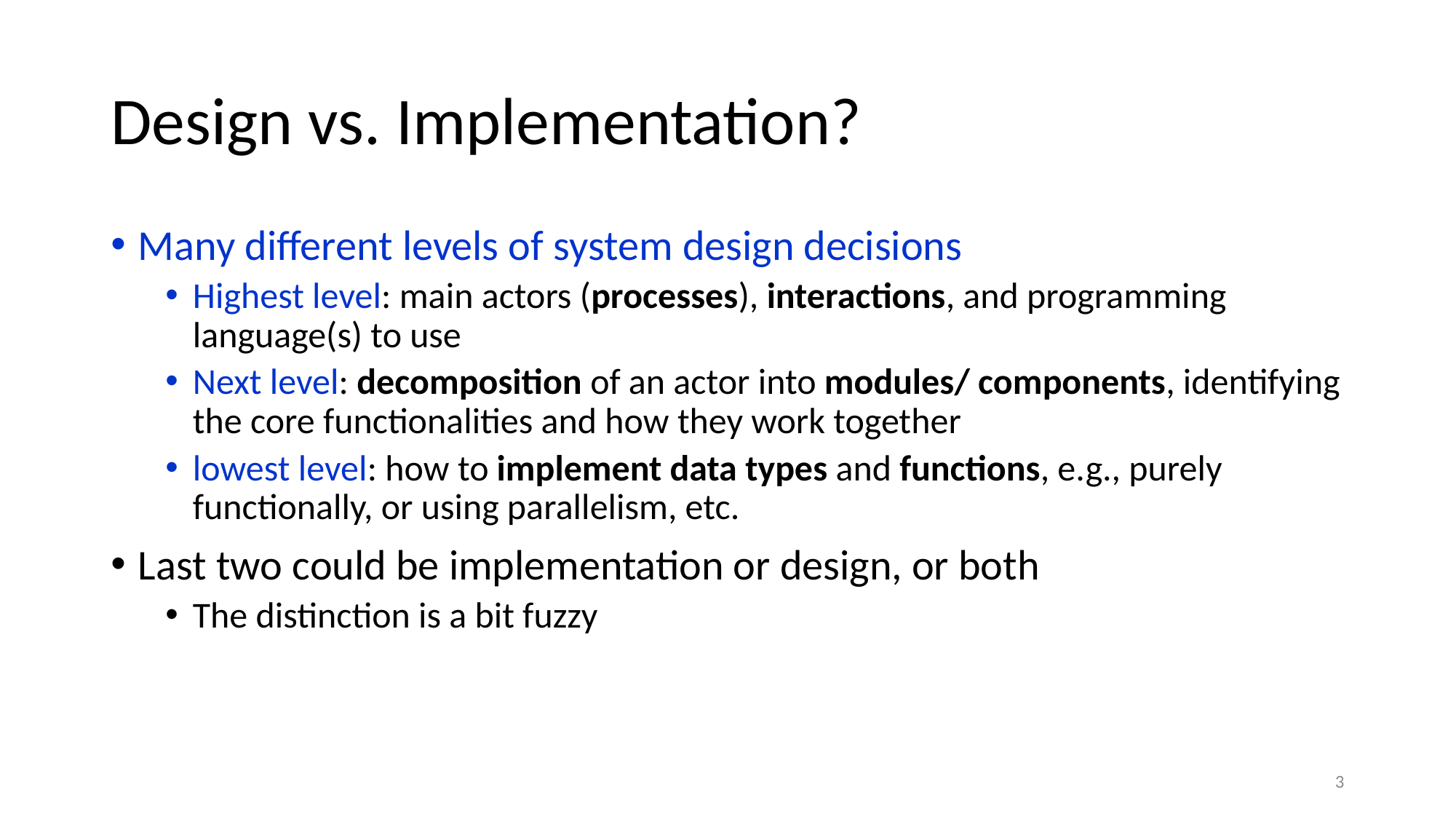

# Design vs. Implementation?
Many different levels of system design decisions
Highest level: main actors (processes), interactions, and programming language(s) to use
Next level: decomposition of an actor into modules/ components, identifying the core functionalities and how they work together
lowest level: how to implement data types and functions, e.g., purely functionally, or using parallelism, etc.
Last two could be implementation or design, or both
The distinction is a bit fuzzy
3